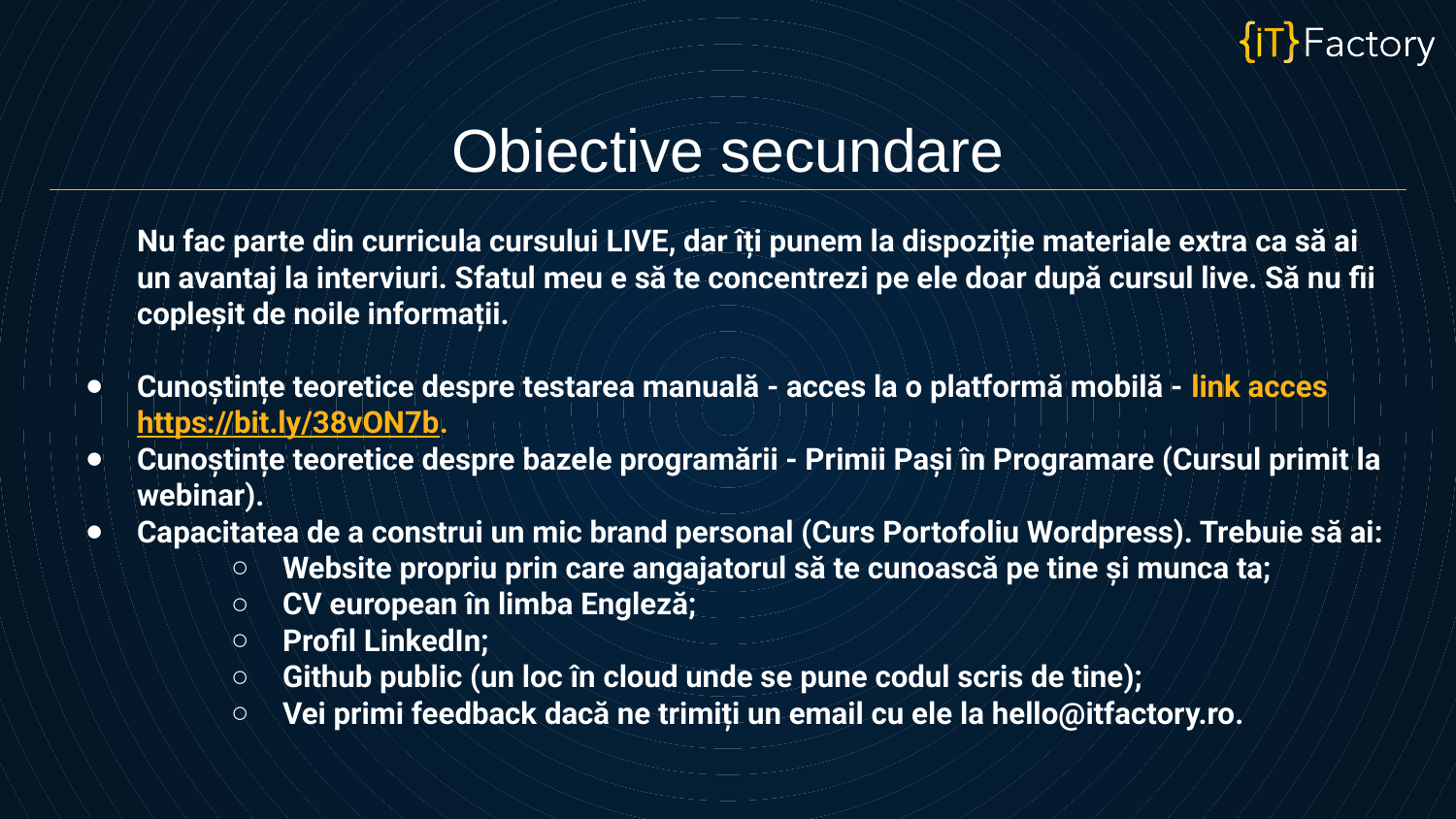

Obiective secundare
Nu fac parte din curricula cursului LIVE, dar îți punem la dispoziție materiale extra ca să ai un avantaj la interviuri. Sfatul meu e să te concentrezi pe ele doar după cursul live. Să nu fii copleșit de noile informații.

Cunoștințe teoretice despre testarea manuală - acces la o platformă mobilă - link acces https://bit.ly/38vON7b.
Cunoștințe teoretice despre bazele programării - Primii Pași în Programare (Cursul primit la webinar).
Capacitatea de a construi un mic brand personal (Curs Portofoliu Wordpress). Trebuie să ai:
Website propriu prin care angajatorul să te cunoască pe tine și munca ta;
CV european în limba Engleză;
Profil LinkedIn;
Github public (un loc în cloud unde se pune codul scris de tine);
Vei primi feedback dacă ne trimiți un email cu ele la hello@itfactory.ro.